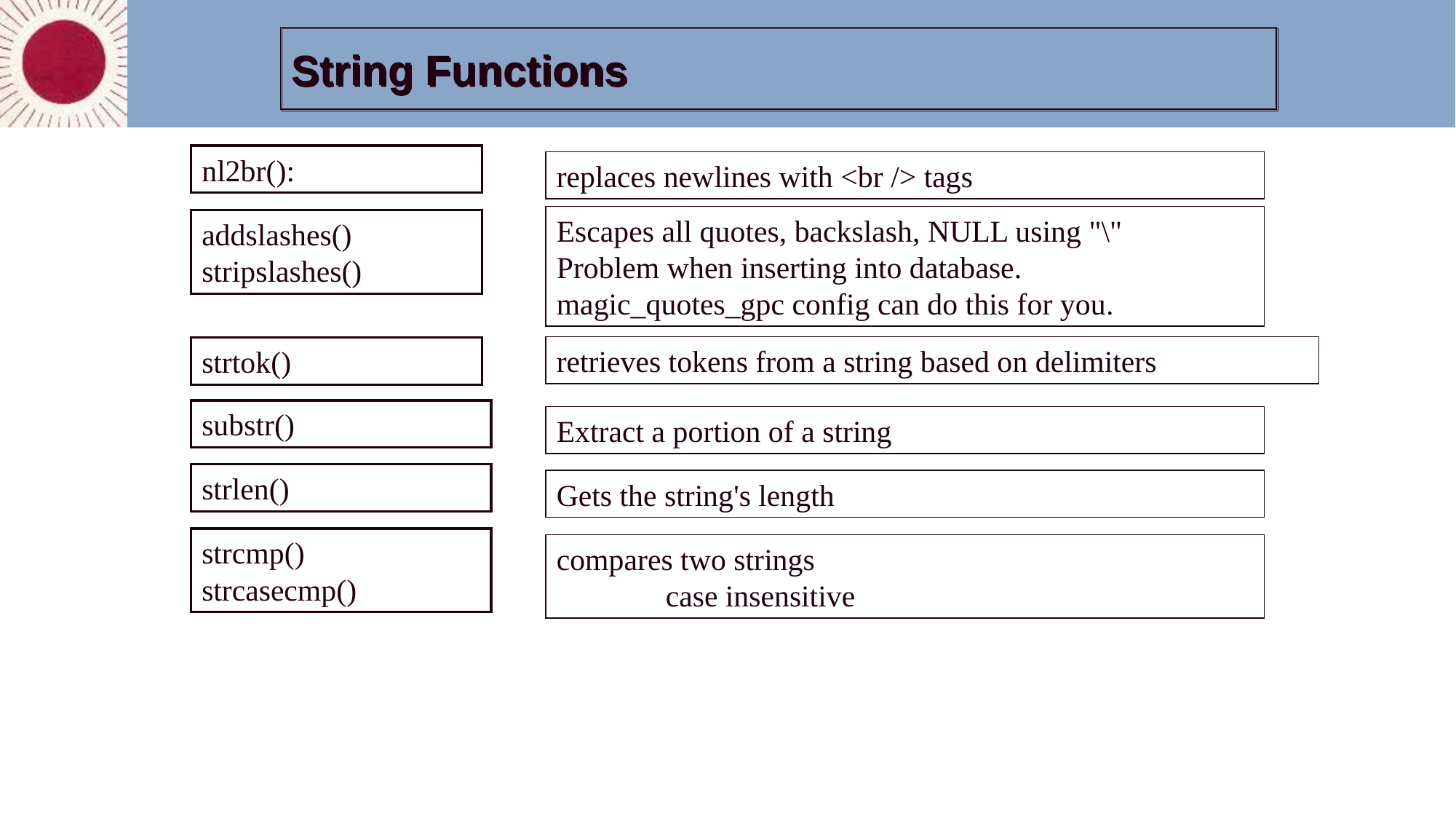

String Functions
nl2br():
replaces newlines with <br /> tags
#
Escapes all quotes, backslash, NULL using "\"
Problem when inserting into database.
magic_quotes_gpc config can do this for you.
addslashes()
stripslashes()
retrieves tokens from a string based on delimiters
strtok()
substr()
Extract a portion of a string
strlen()
Gets the string's length
strcmp()
strcasecmp()
compares two strings
	case insensitive